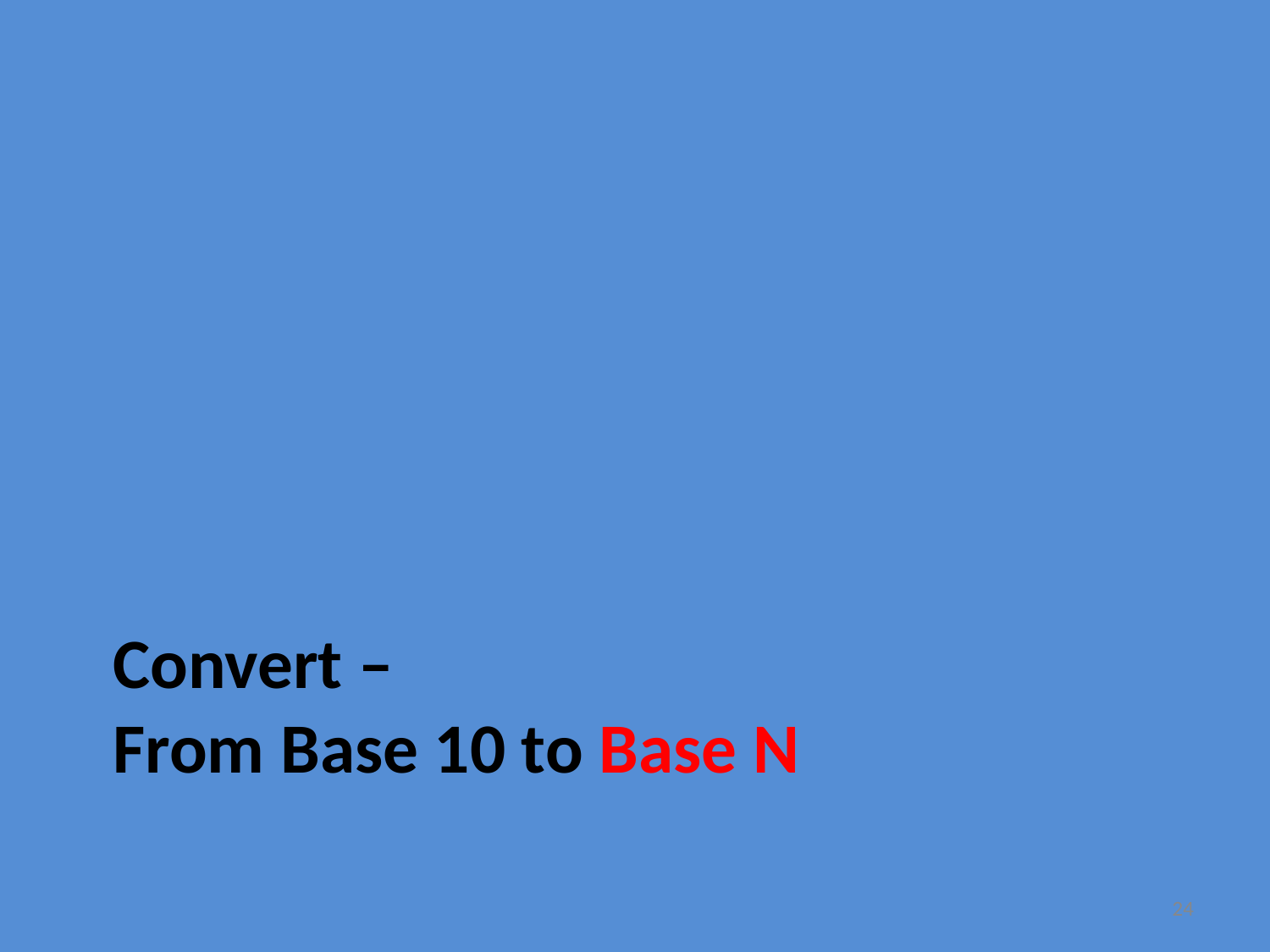

# Convert –
From Base 10 to Base N
24